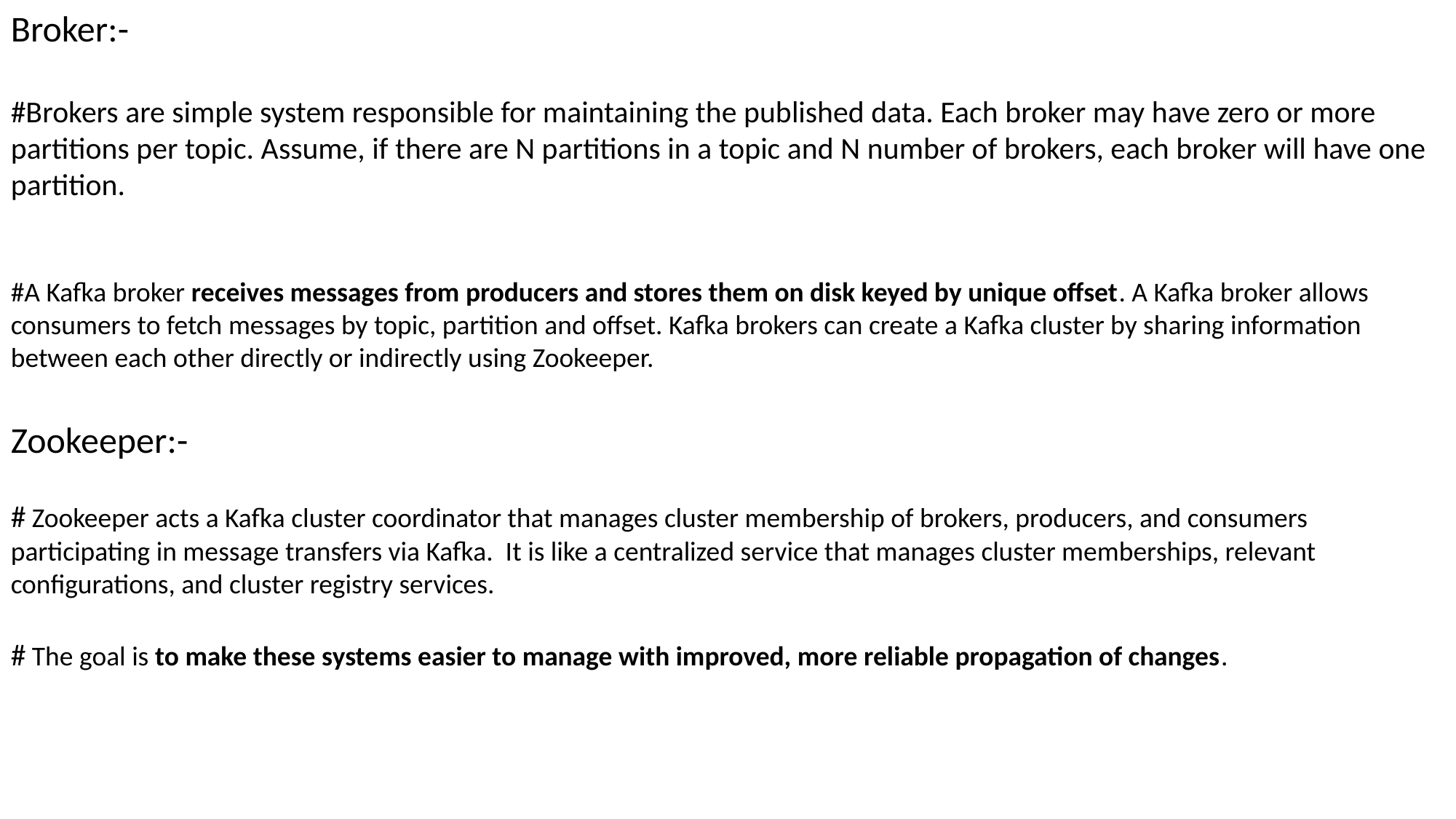

Broker:-

#Brokers are simple system responsible for maintaining the published data. Each broker may have zero or more partitions per topic. Assume, if there are N partitions in a topic and N number of brokers, each broker will have one partition.

#A Kafka broker receives messages from producers and stores them on disk keyed by unique offset. A Kafka broker allows consumers to fetch messages by topic, partition and offset. Kafka brokers can create a Kafka cluster by sharing information between each other directly or indirectly using Zookeeper.

Zookeeper:-

# Zookeeper acts a Kafka cluster coordinator that manages cluster membership of brokers, producers, and consumers participating in message transfers via Kafka.  It is like a centralized service that manages cluster memberships, relevant configurations, and cluster registry services.

# The goal is to make these systems easier to manage with improved, more reliable propagation of changes.